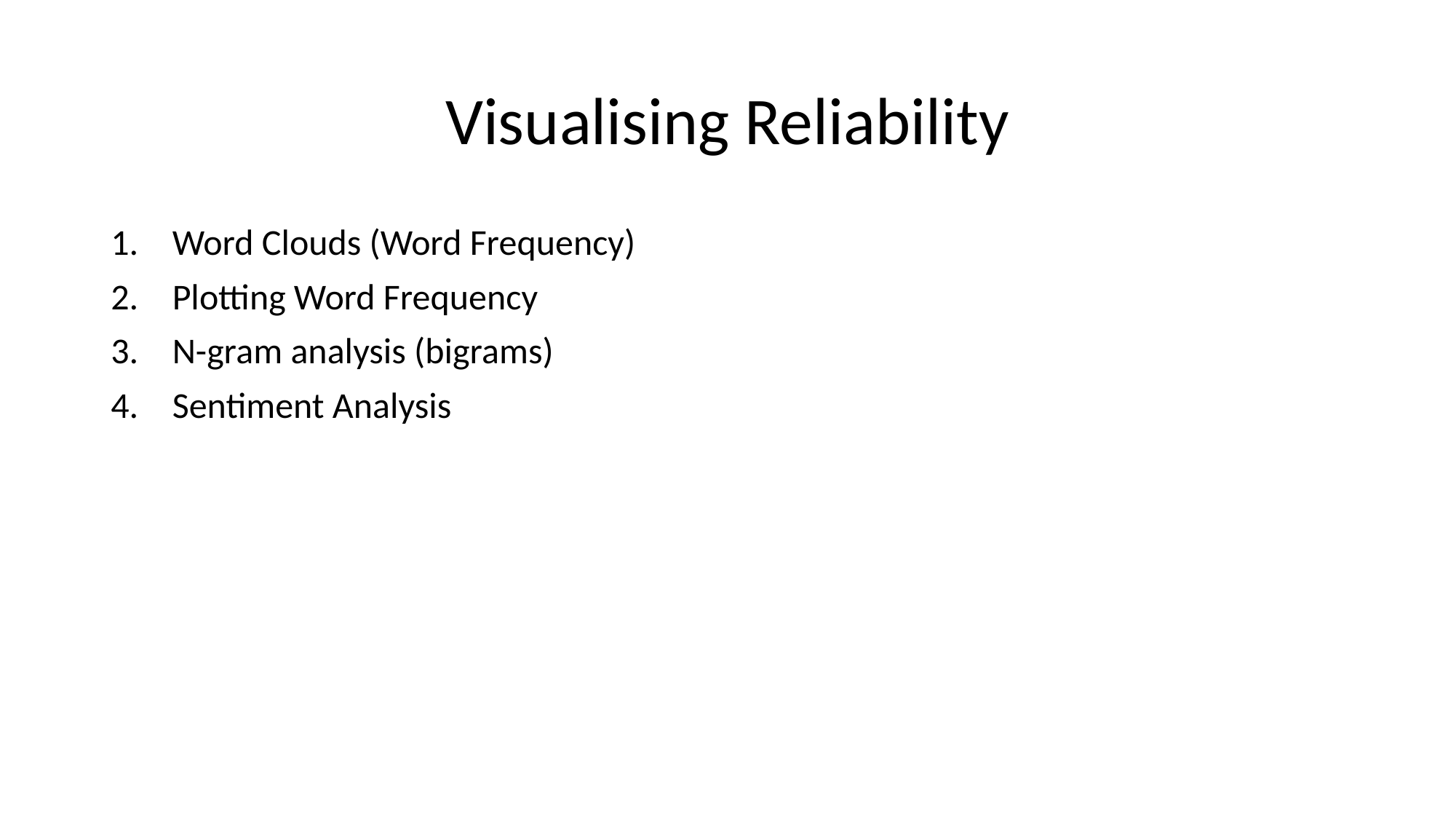

# Visualising Reliability
Word Clouds (Word Frequency)
Plotting Word Frequency
N-gram analysis (bigrams)
Sentiment Analysis